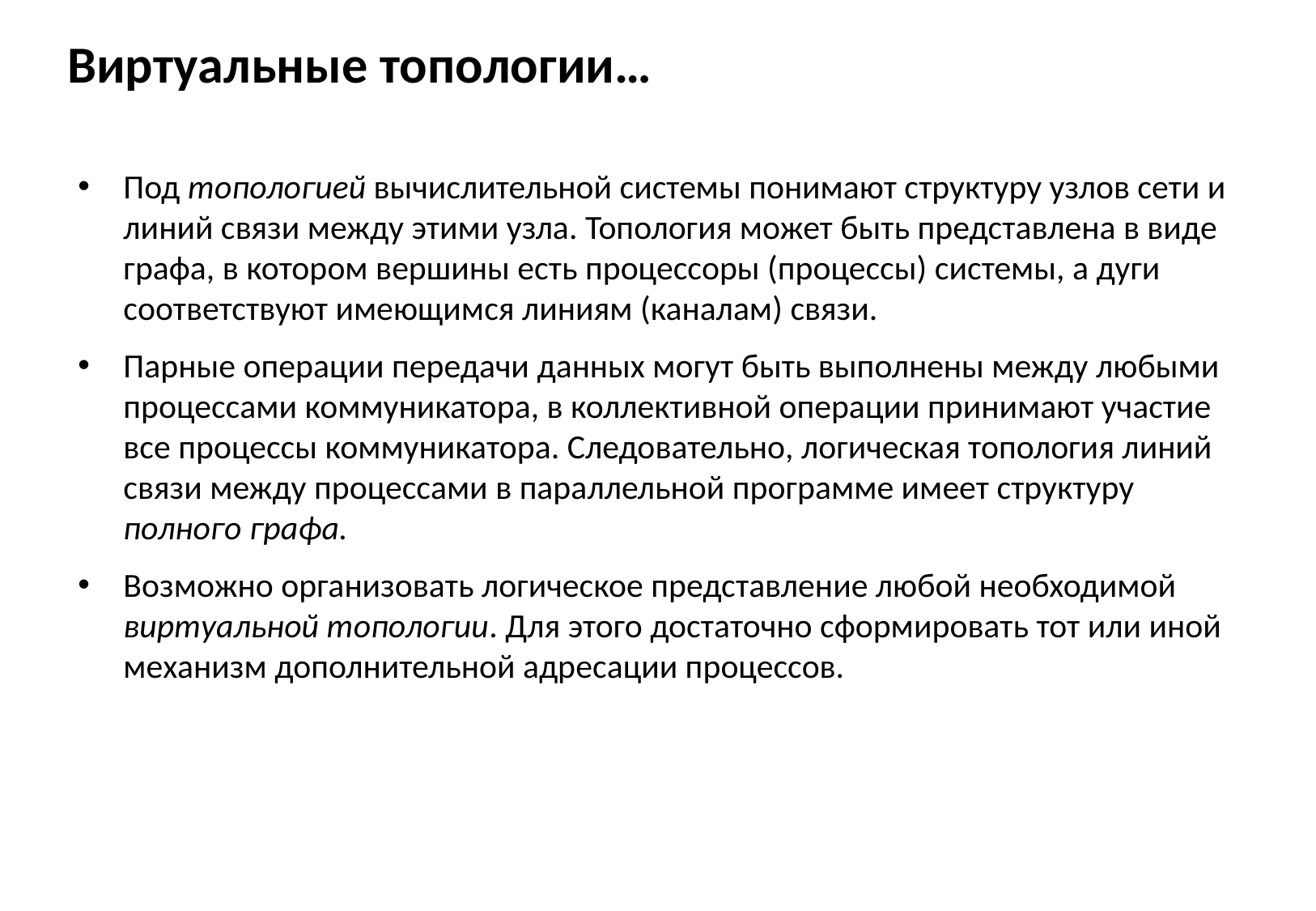

# Виртуальные топологии…
Под топологией вычислительной системы понимают структуру узлов сети и линий связи между этими узла. Топология может быть представлена в виде графа, в котором вершины есть процессоры (процессы) системы, а дуги соответствуют имеющимся линиям (каналам) связи.
Парные операции передачи данных могут быть выполнены между любыми процессами коммуникатора, в коллективной операции принимают участие все процессы коммуникатора. Следовательно, логическая топология линий связи между процессами в параллельной программе имеет структуру полного графа.
Возможно организовать логическое представление любой необходимой виртуальной топологии. Для этого достаточно сформировать тот или иной механизм дополнительной адресации процессов.